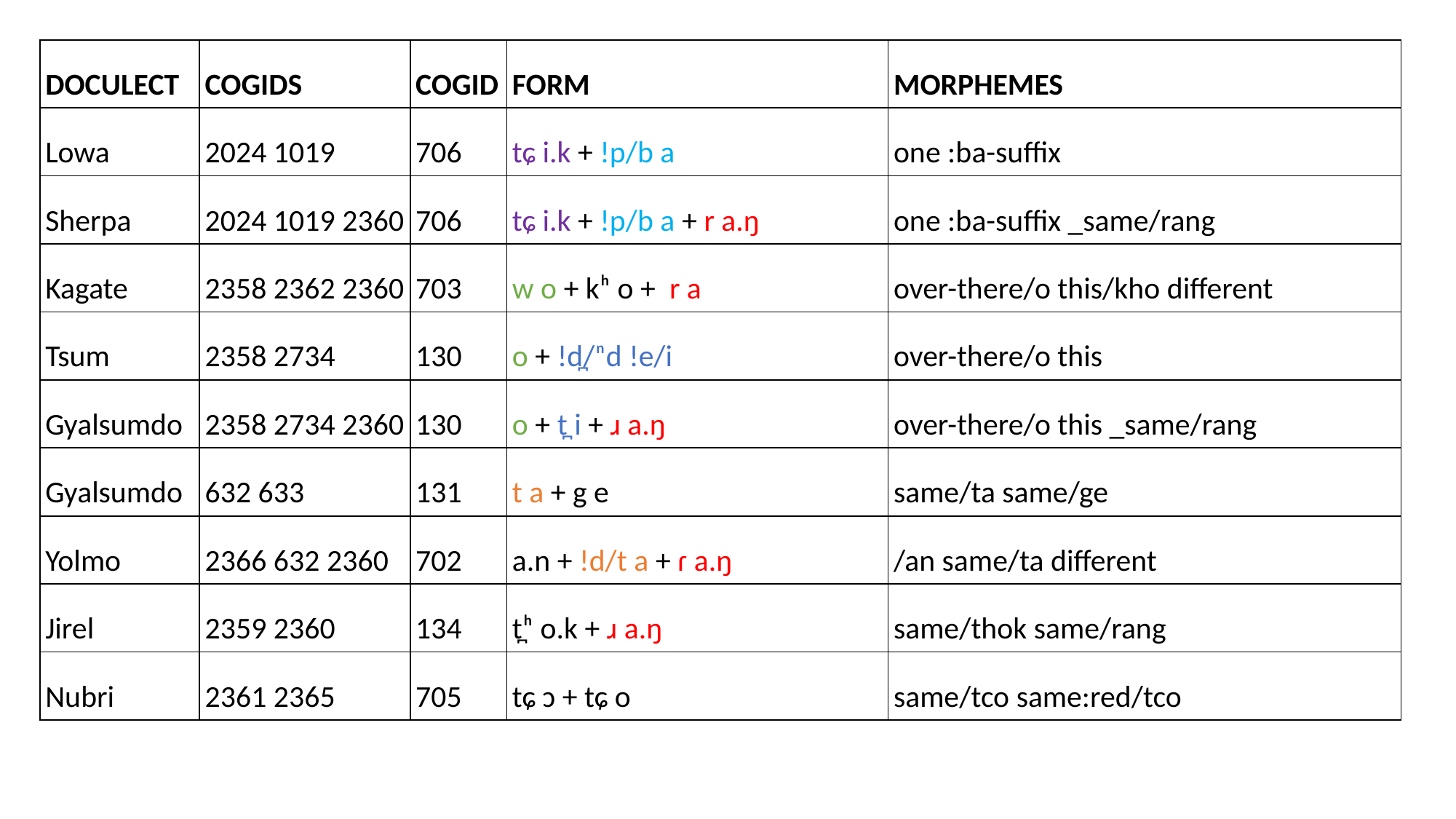

| DOCULECT | COGIDS | COGID | FORM | MORPHEMES |
| --- | --- | --- | --- | --- |
| Lowa | 2024 1019 | 706 | tɕ i.k + !p/b a | one :ba-suffix |
| Sherpa | 2024 1019 2360 | 706 | tɕ i.k + !p/b a + r a.ŋ | one :ba-suffix \_same/rang |
| Kagate | 2358 2362 2360 | 703 | w o + kʰ o + r a | over-there/o this/kho different |
| Tsum | 2358 2734 | 130 | o + !d̪/ⁿd !e/i | over-there/o this |
| Gyalsumdo | 2358 2734 2360 | 130 | o + t̪ i + ɹ a.ŋ | over-there/o this \_same/rang |
| Gyalsumdo | 632 633 | 131 | t a + g e | same/ta same/ge |
| Yolmo | 2366 632 2360 | 702 | a.n + !d/t a + ɾ a.ŋ | /an same/ta different |
| Jirel | 2359 2360 | 134 | t̪ʰ o.k + ɹ a.ŋ | same/thok same/rang |
| Nubri | 2361 2365 | 705 | tɕ ɔ + tɕ o | same/tco same:red/tco |